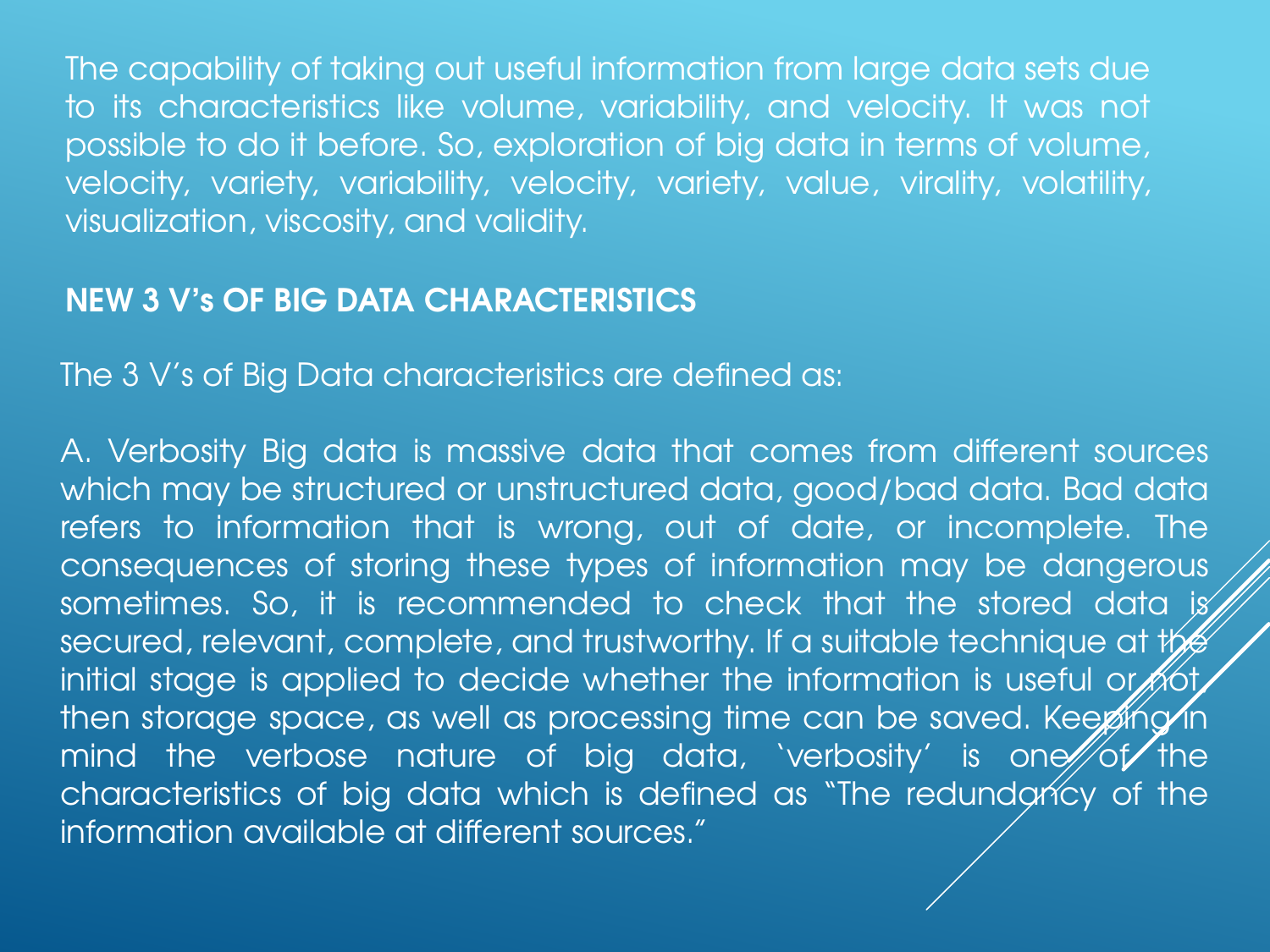

The capability of taking out useful information from large data sets due to its characteristics like volume, variability, and velocity. It was not possible to do it before. So, exploration of big data in terms of volume, velocity, variety, variability, velocity, variety, value, virality, volatility, visualization, viscosity, and validity.
NEW 3 V’s OF BIG DATA CHARACTERISTICS
The 3 V’s of Big Data characteristics are defined as:

A. Verbosity Big data is massive data that comes from different sources which may be structured or unstructured data, good/bad data. Bad data refers to information that is wrong, out of date, or incomplete. The consequences of storing these types of information may be dangerous sometimes. So, it is recommended to check that the stored data is secured, relevant, complete, and trustworthy. If a suitable technique at the initial stage is applied to decide whether the information is useful or not, then storage space, as well as processing time can be saved. Keeping in mind the verbose nature of big data, ‘verbosity’ is one of the characteristics of big data which is defined as “The redundancy of the information available at different sources.”